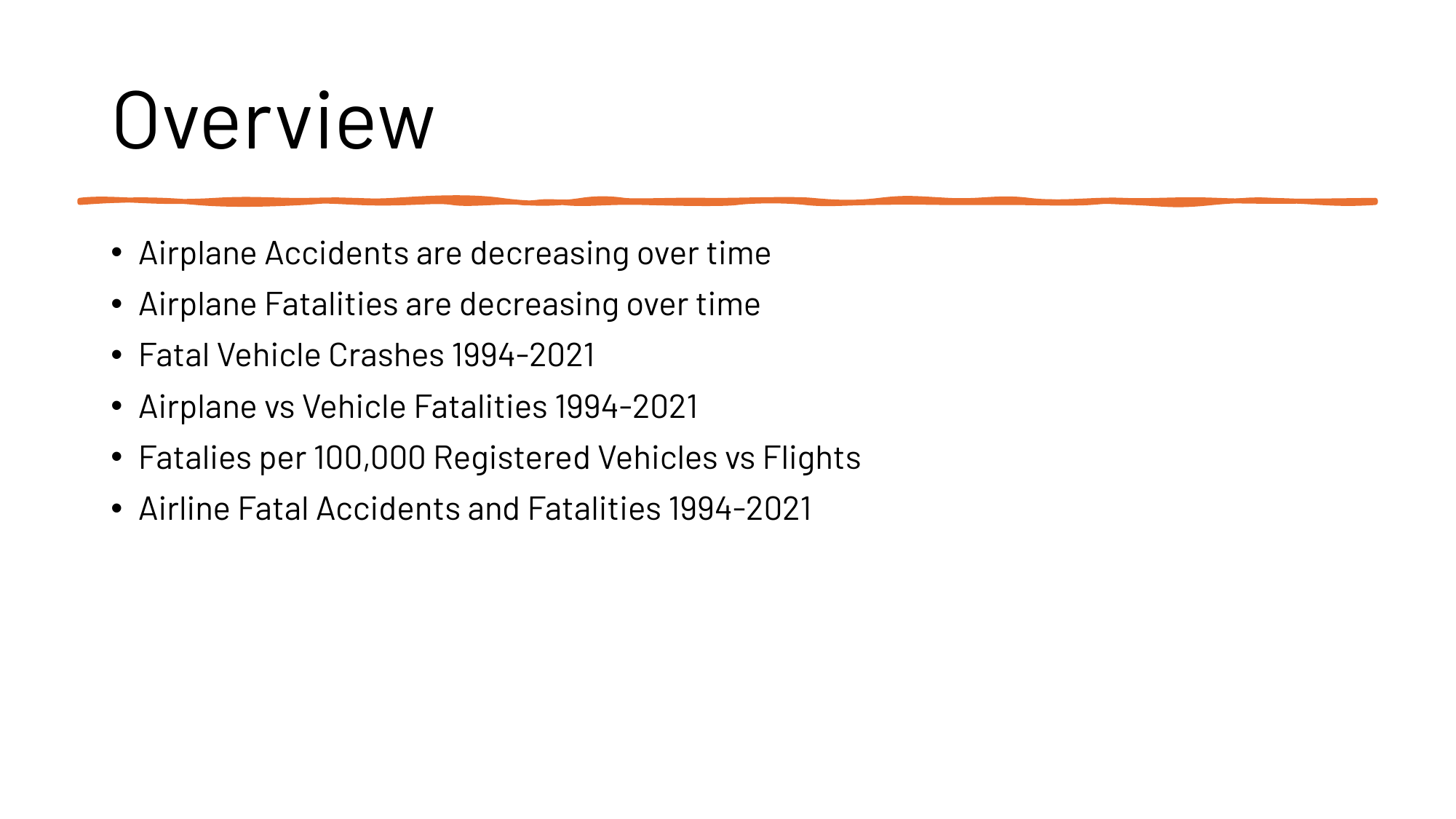

# Overview

Airplane Accidents are decreasing over time
Airplane Fatalities are decreasing over time
Fatal Vehicle Crashes 1994-2021
Airplane vs Vehicle Fatalities 1994-2021
Fatalies per 100,000 Registered Vehicles vs Flights
Airline Fatal Accidents and Fatalities 1994-2021